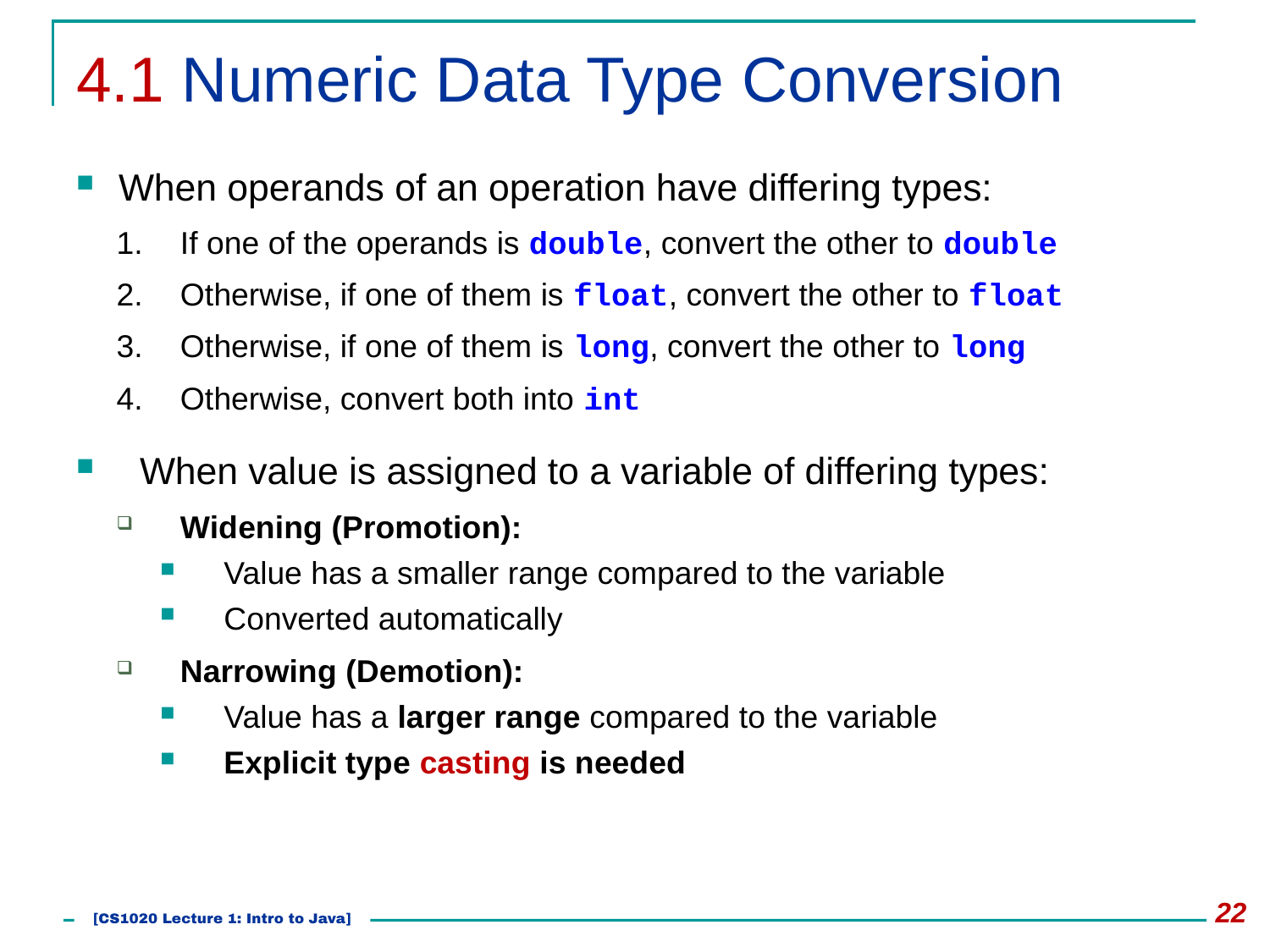

# 4.1 Numeric Data Type Conversion
When operands of an operation have differing types:
If one of the operands is double, convert the other to double
Otherwise, if one of them is float, convert the other to float
Otherwise, if one of them is long, convert the other to long
Otherwise, convert both into int
When value is assigned to a variable of differing types:
Widening (Promotion):
Value has a smaller range compared to the variable
Converted automatically
Narrowing (Demotion):
Value has a larger range compared to the variable
Explicit type casting is needed
22
[CS1020 Lecture 1: Intro to Java]